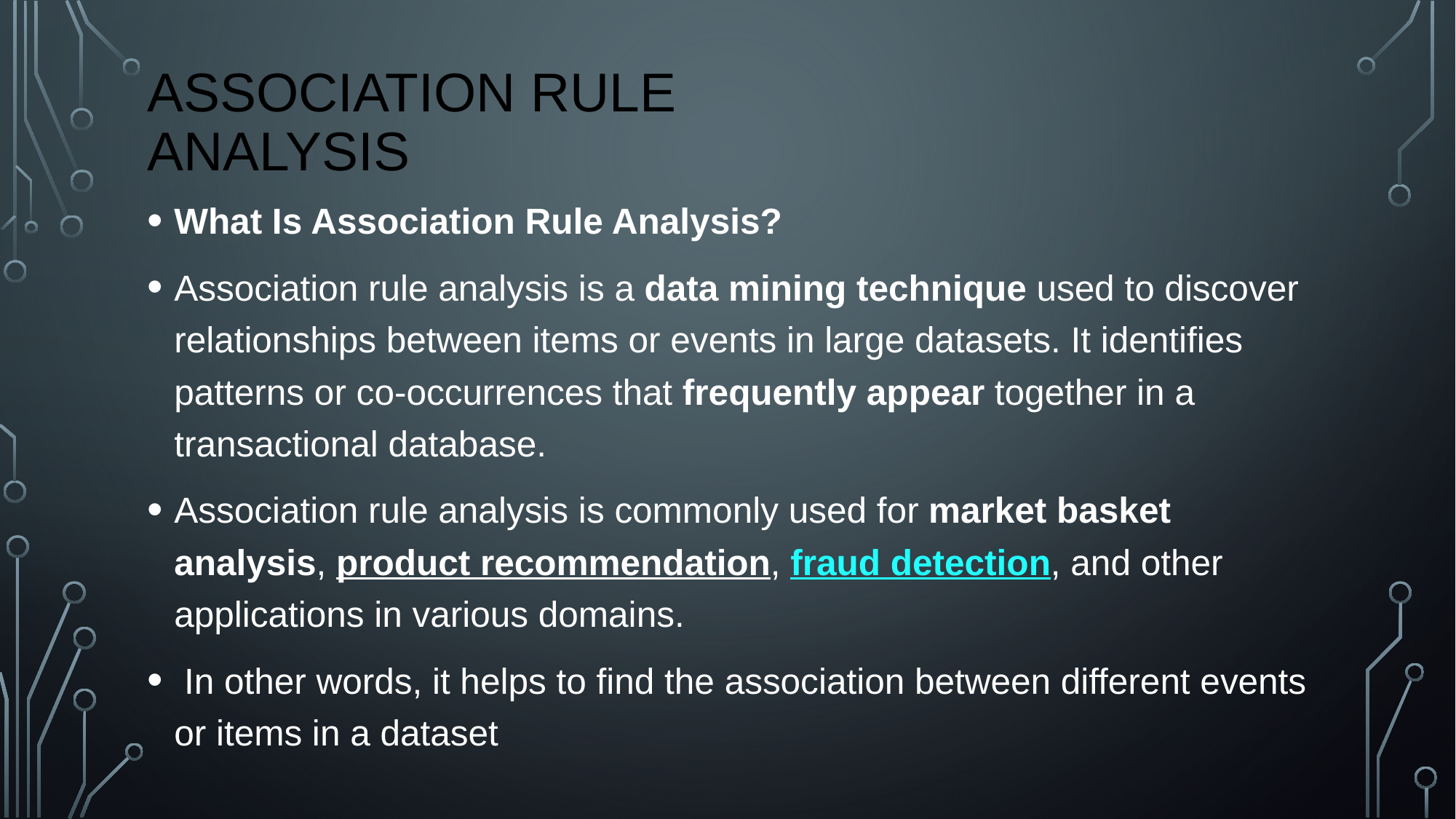

# ASSOCIATION RULE ANALYSIS
What Is Association Rule Analysis?
Association rule analysis is a data mining technique used to discover relationships between items or events in large datasets. It identifies patterns or co-occurrences that frequently appear together in a transactional database.
Association rule analysis is commonly used for market basket analysis, product recommendation, fraud detection, and other applications in various domains.
 In other words, it helps to find the association between different events or items in a dataset